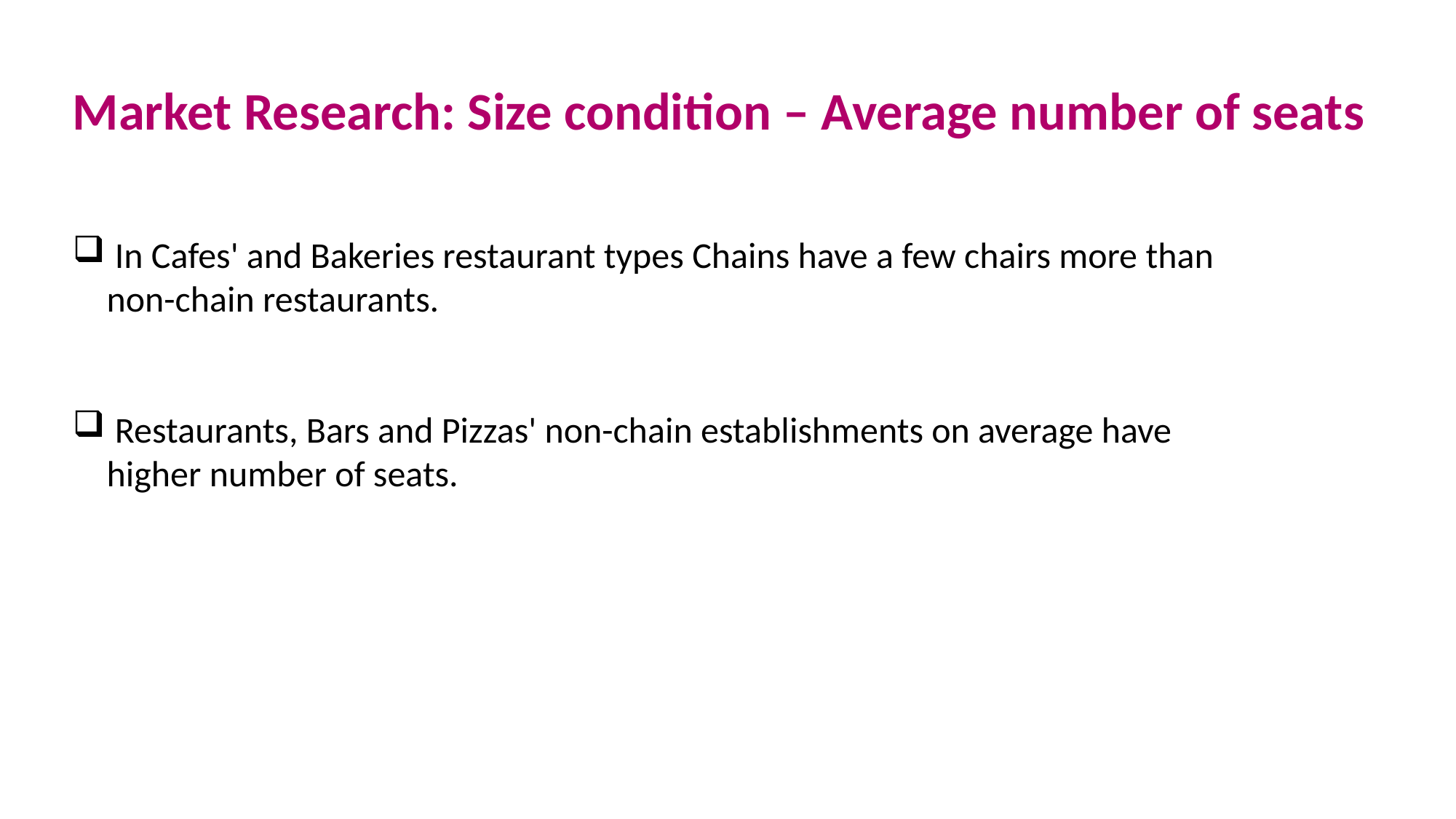

Market Research: Size condition – Average number of seats

 In Cafes' and Bakeries restaurant types Chains have a few chairs more than  non-chain restaurants.

 Restaurants, Bars and Pizzas' non-chain establishments on average have  higher number of seats.